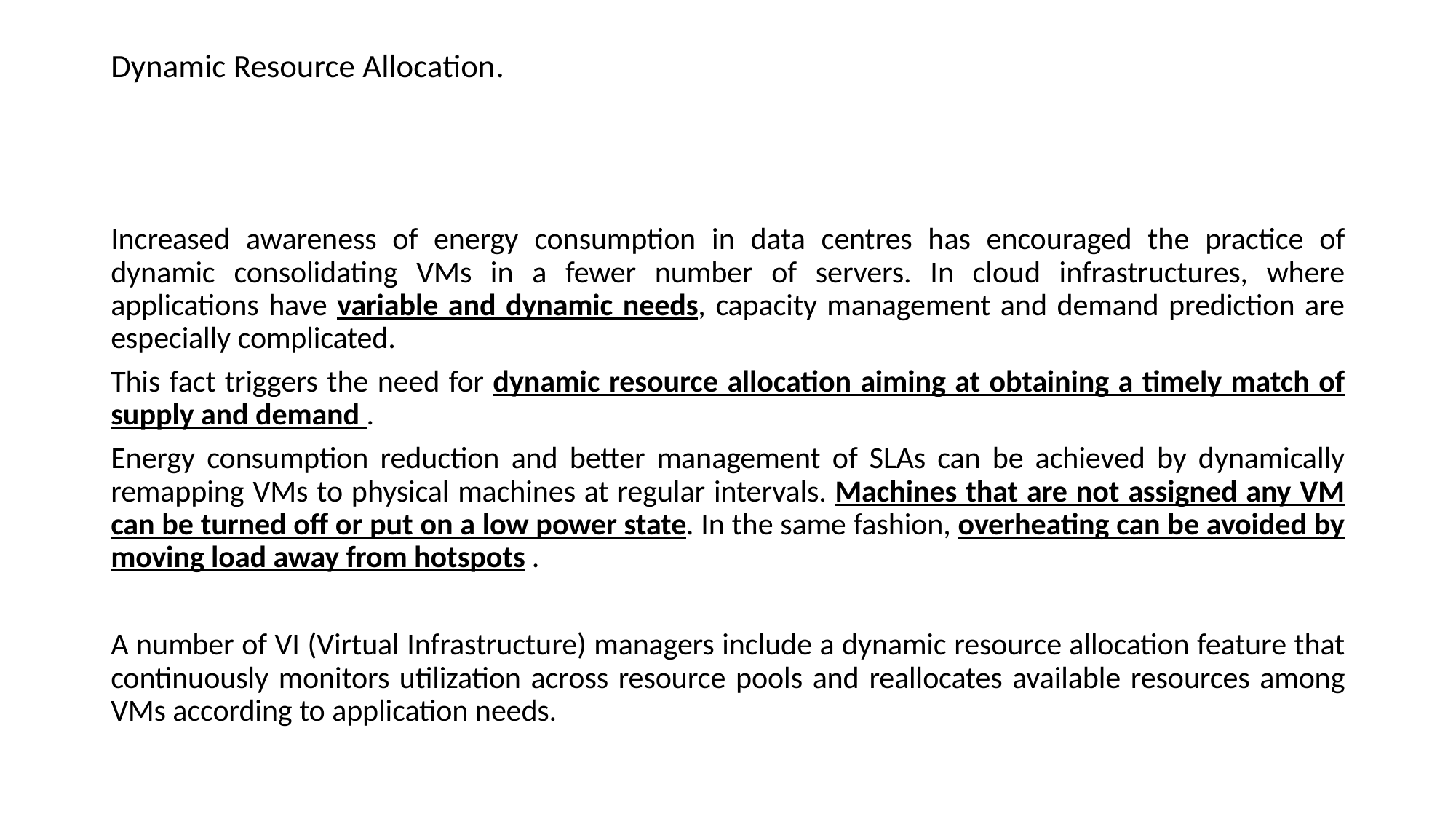

Dynamic Resource Allocation.
Increased awareness of energy consumption in data centres has encouraged the practice of dynamic consolidating VMs in a fewer number of servers. In cloud infrastructures, where applications have variable and dynamic needs, capacity management and demand prediction are especially complicated.
This fact triggers the need for dynamic resource allocation aiming at obtaining a timely match of supply and demand .
Energy consumption reduction and better management of SLAs can be achieved by dynamically remapping VMs to physical machines at regular intervals. Machines that are not assigned any VM can be turned off or put on a low power state. In the same fashion, overheating can be avoided by moving load away from hotspots .

A number of VI (Virtual Infrastructure) managers include a dynamic resource allocation feature that continuously monitors utilization across resource pools and reallocates available resources among VMs according to application needs.